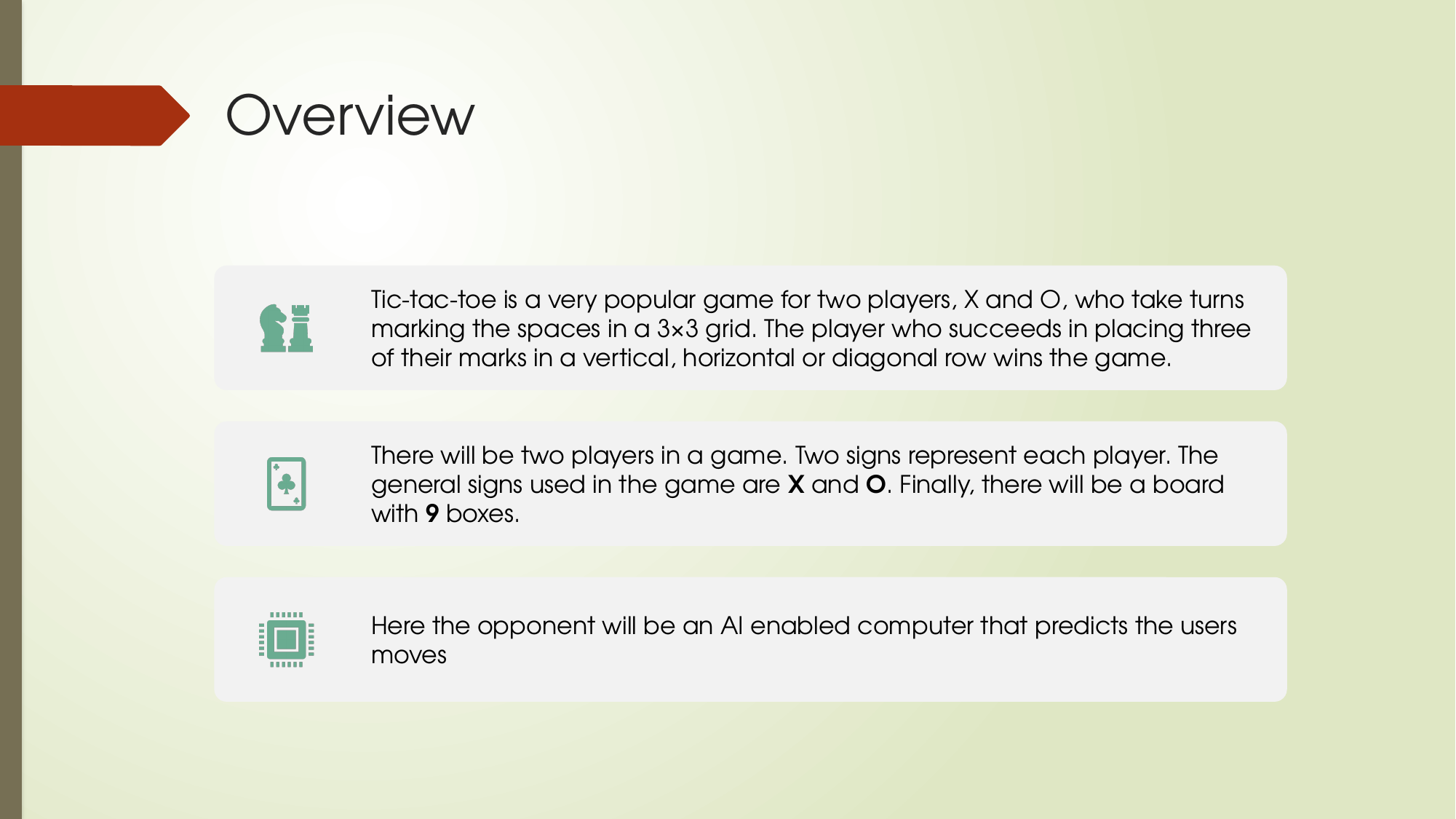

# Overview

Tic-tac-toe is a very popular game for two players, X and O, who take turns marking the spaces in a 3×3 grid. The player who succeeds in placing three of their marks in a vertical, horizontal or diagonal row wins the game.
There will be two players in a game. Two signs represent each player. The general signs used in the game are X and O. Finally, there will be a board with 9 boxes.
Here the opponent will be an AI enabled computer that predicts the users  moves